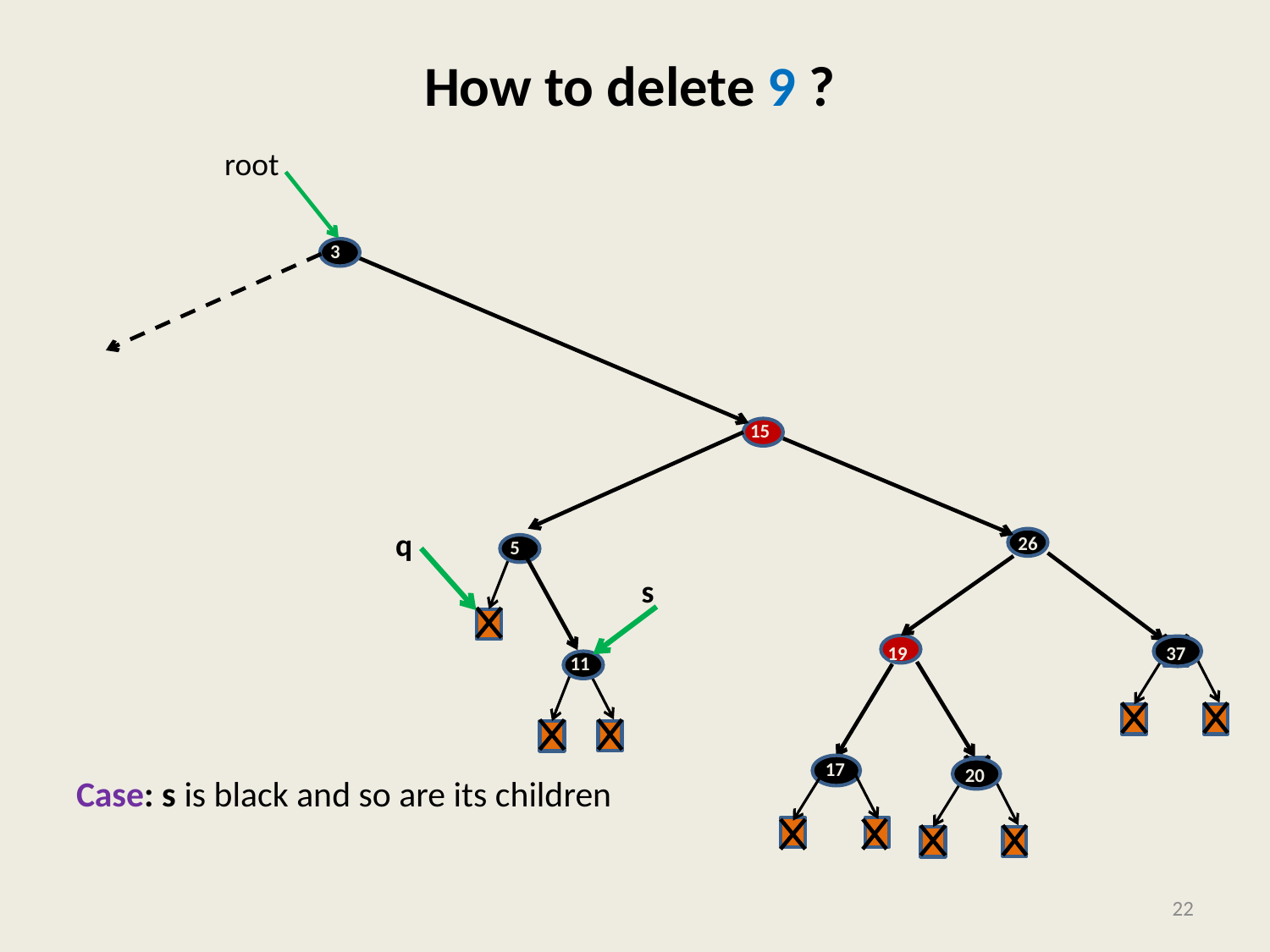

# How to delete 9 ?
root

Case: s is black and so are its children
3

15

q
26

5

s
19
37

9
11

17

20

22